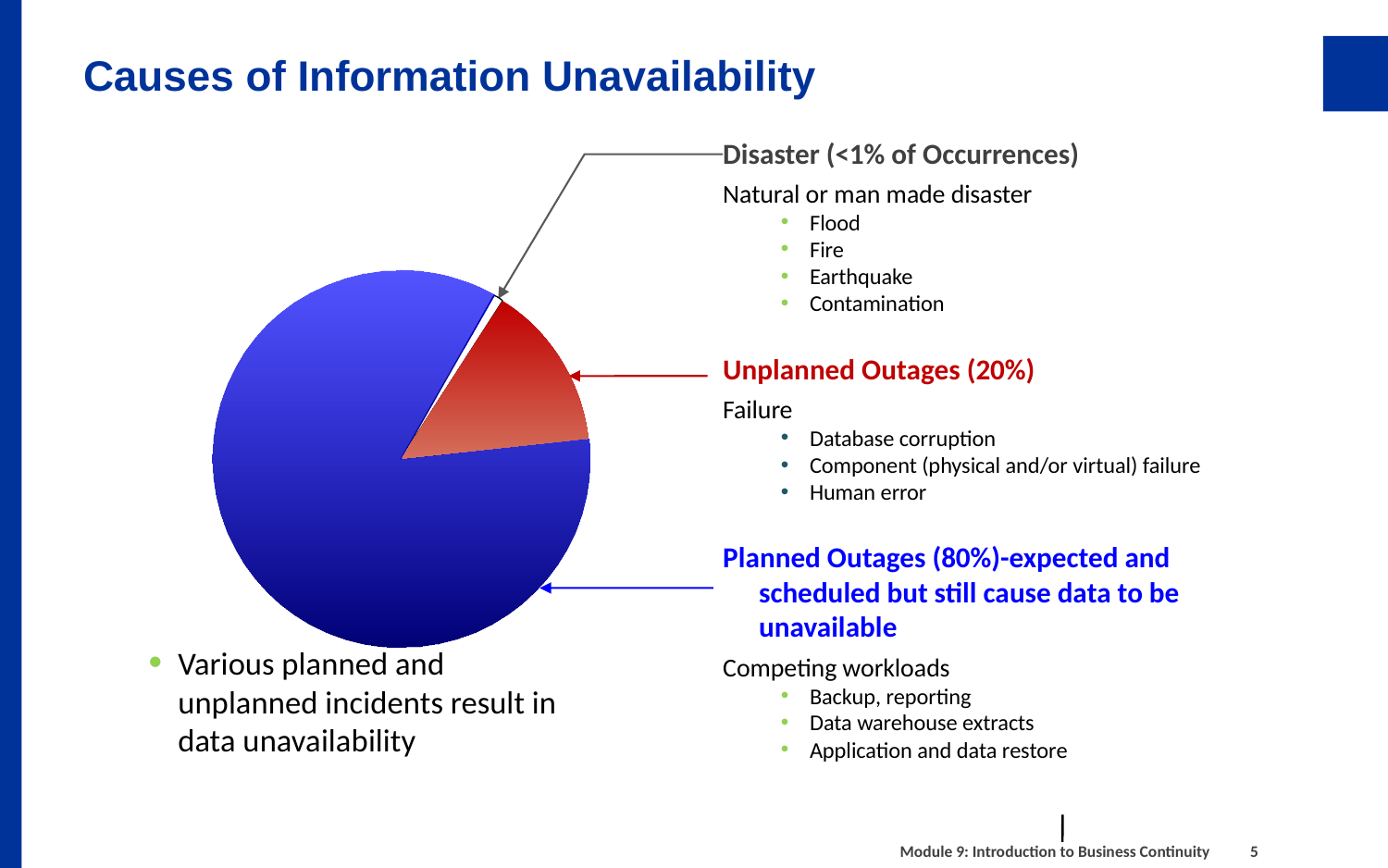

# Causes of Information Unavailability
Disaster (<1% of Occurrences)
Natural or man made disaster
Flood
Fire
Earthquake
Contamination

Unplanned Outages (20%)
Failure
Database corruption
Component (physical and/or virtual) failure
Human error

Planned Outages (80%)-expected and scheduled but still cause data to be unavailable
Competing workloads
Backup, reporting
Data warehouse extracts
Application and data restore

Various planned and unplanned incidents result in data unavailability
Module 9: Introduction to Business Continuity
5